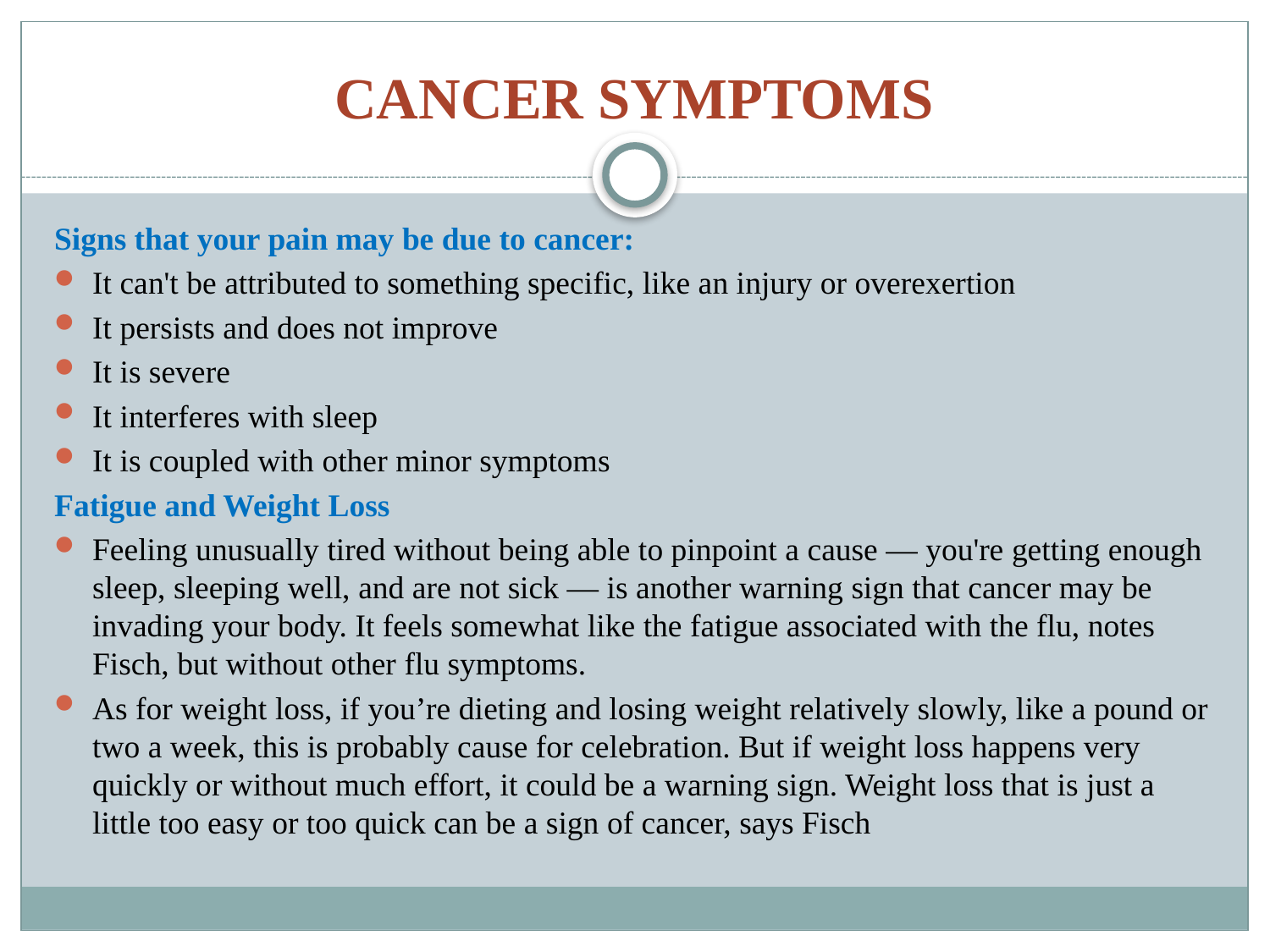

# CANCER SYMPTOMS
Signs that your pain may be due to cancer:
It can't be attributed to something specific, like an injury or overexertion
It persists and does not improve
It is severe
It interferes with sleep
It is coupled with other minor symptoms
Fatigue and Weight Loss
Feeling unusually tired without being able to pinpoint a cause — you're getting enough sleep, sleeping well, and are not sick — is another warning sign that cancer may be invading your body. It feels somewhat like the fatigue associated with the flu, notes Fisch, but without other flu symptoms.
As for weight loss, if you’re dieting and losing weight relatively slowly, like a pound or two a week, this is probably cause for celebration. But if weight loss happens very quickly or without much effort, it could be a warning sign. Weight loss that is just a little too easy or too quick can be a sign of cancer, says Fisch